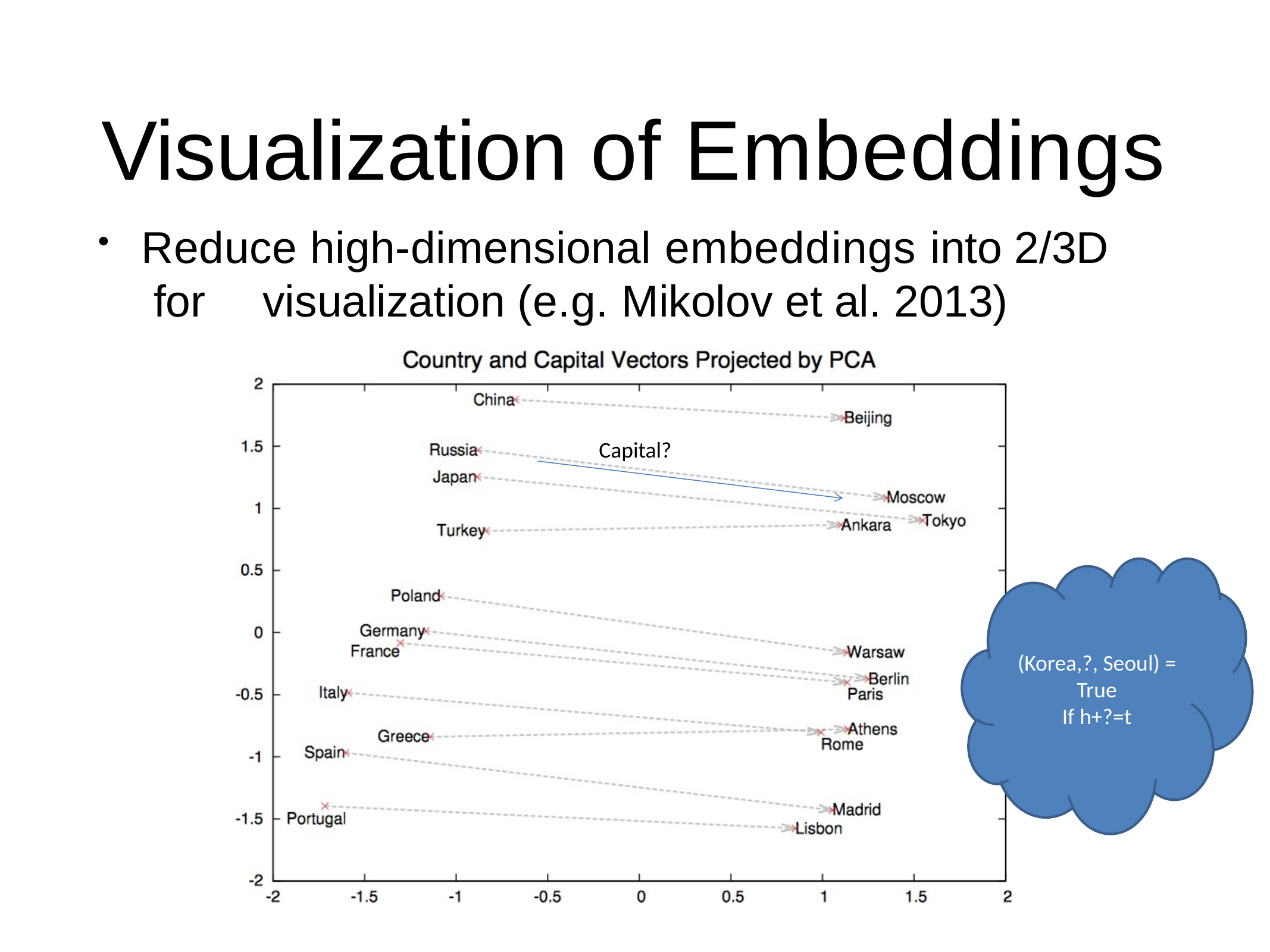

# Visualization of Embeddings
Reduce high-dimensional embeddings into 2/3D  for	visualization (e.g. Mikolov et al. 2013)

Capital?
(Korea,?, Seoul) = True
If h+?=t